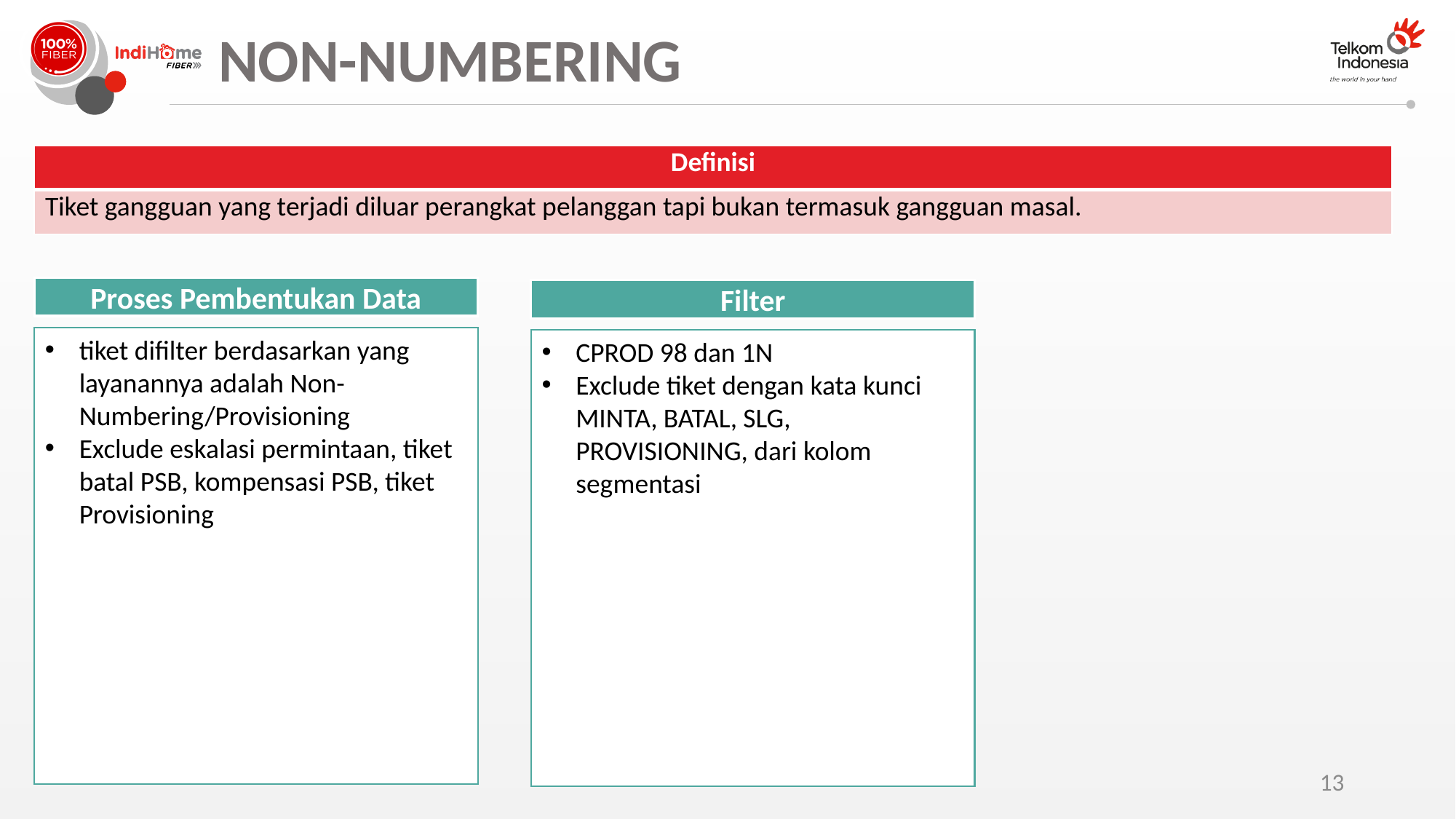

NON-NUMBERING
| Definisi |
| --- |
| Tiket gangguan yang terjadi diluar perangkat pelanggan tapi bukan termasuk gangguan masal. |
Proses Pembentukan Data
Filter
tiket difilter berdasarkan yang layanannya adalah Non-Numbering/Provisioning
Exclude eskalasi permintaan, tiket batal PSB, kompensasi PSB, tiket Provisioning
CPROD 98 dan 1N
Exclude tiket dengan kata kunci MINTA, BATAL, SLG, PROVISIONING, dari kolom segmentasi

13